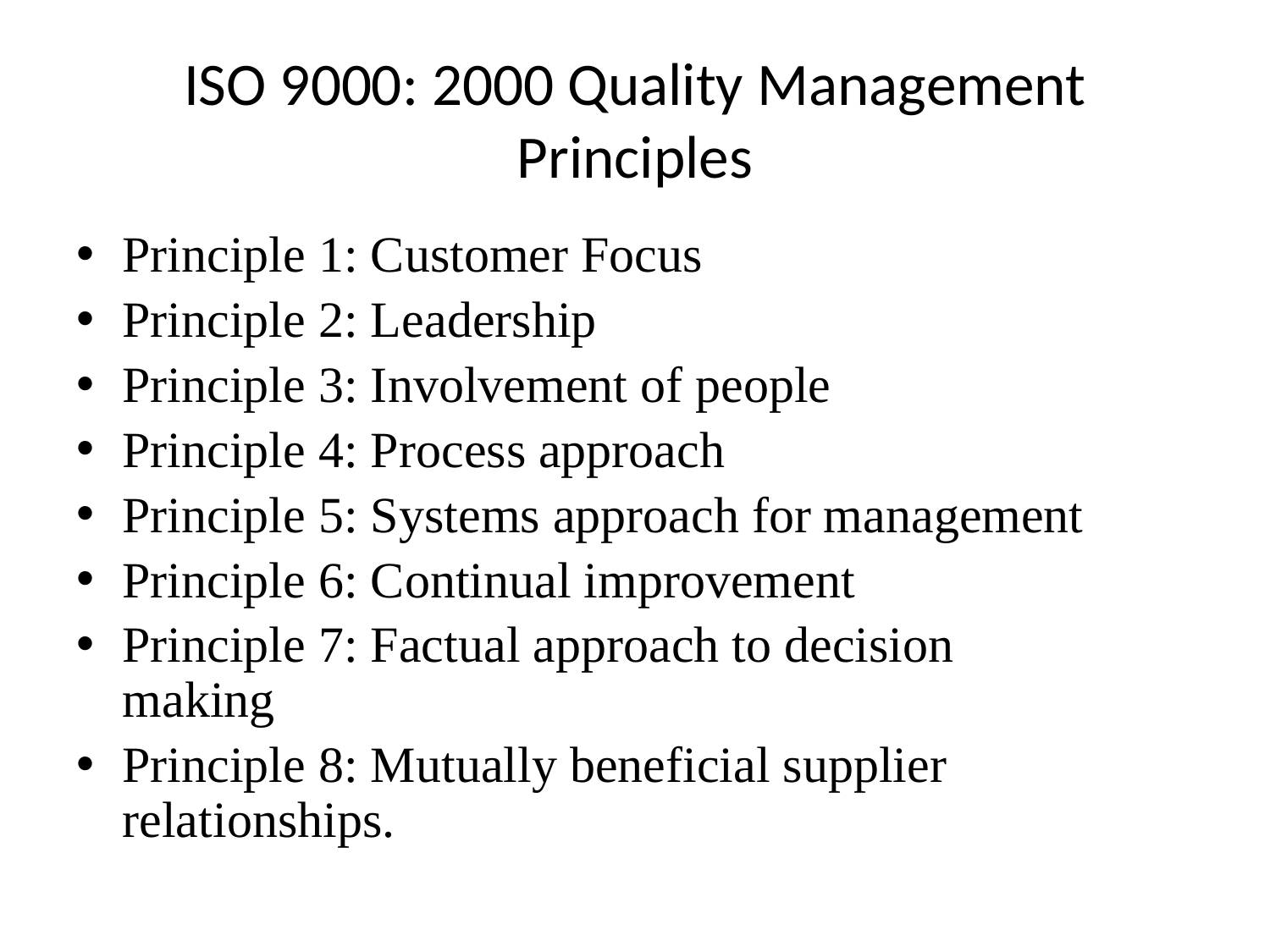

# ISO 9000: 2000 Quality Management Principles
Principle 1: Customer Focus
Principle 2: Leadership
Principle 3: Involvement of people
Principle 4: Process approach
Principle 5: Systems approach for management
Principle 6: Continual improvement
Principle 7: Factual approach to decision making
Principle 8: Mutually beneficial supplier relationships.
5